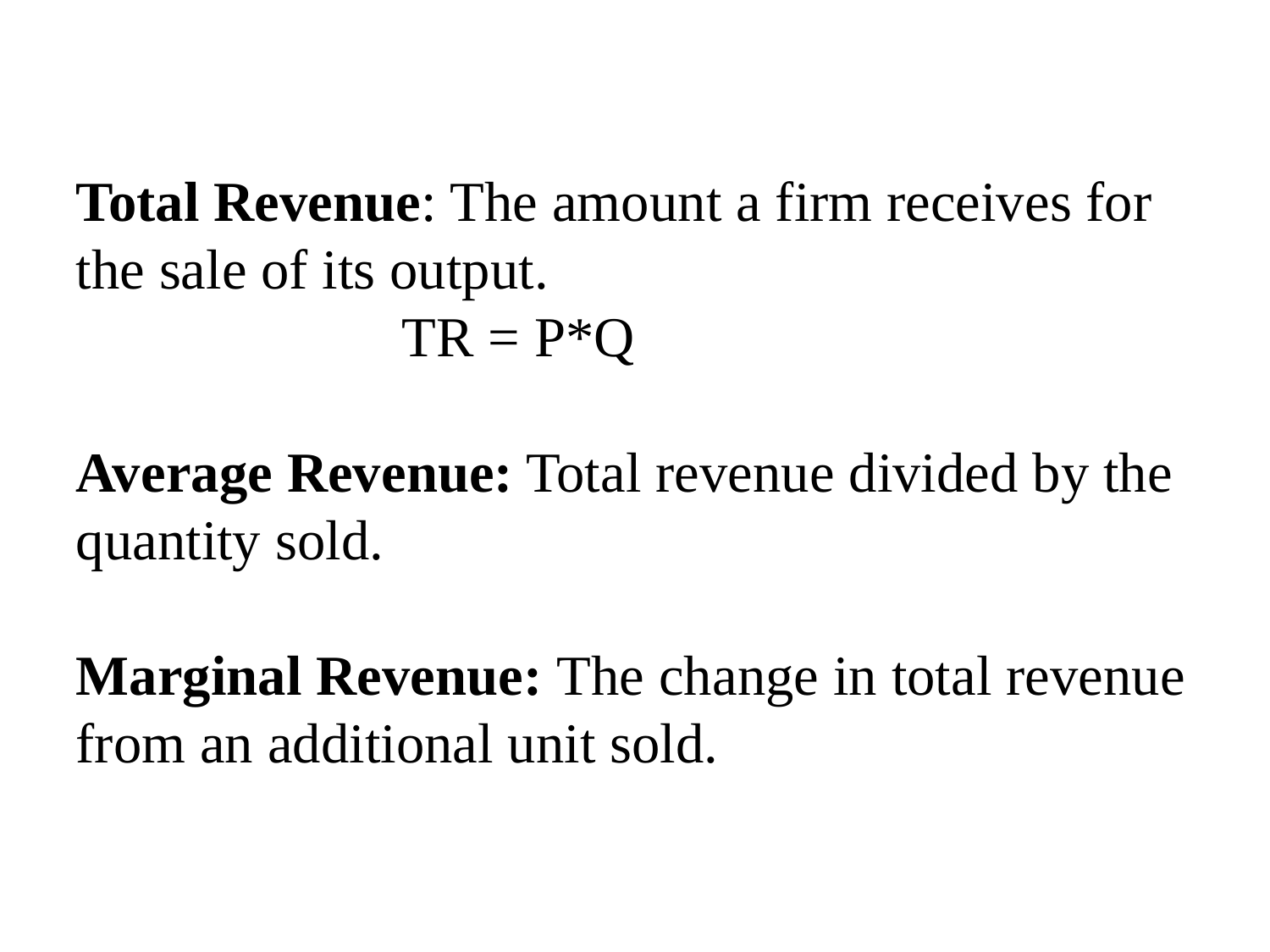

Total Revenue: The amount a firm receives for the sale of its output.
                       TR = P*Q

Average Revenue: Total revenue divided by the quantity sold.

Marginal Revenue: The change in total revenue from an additional unit sold.